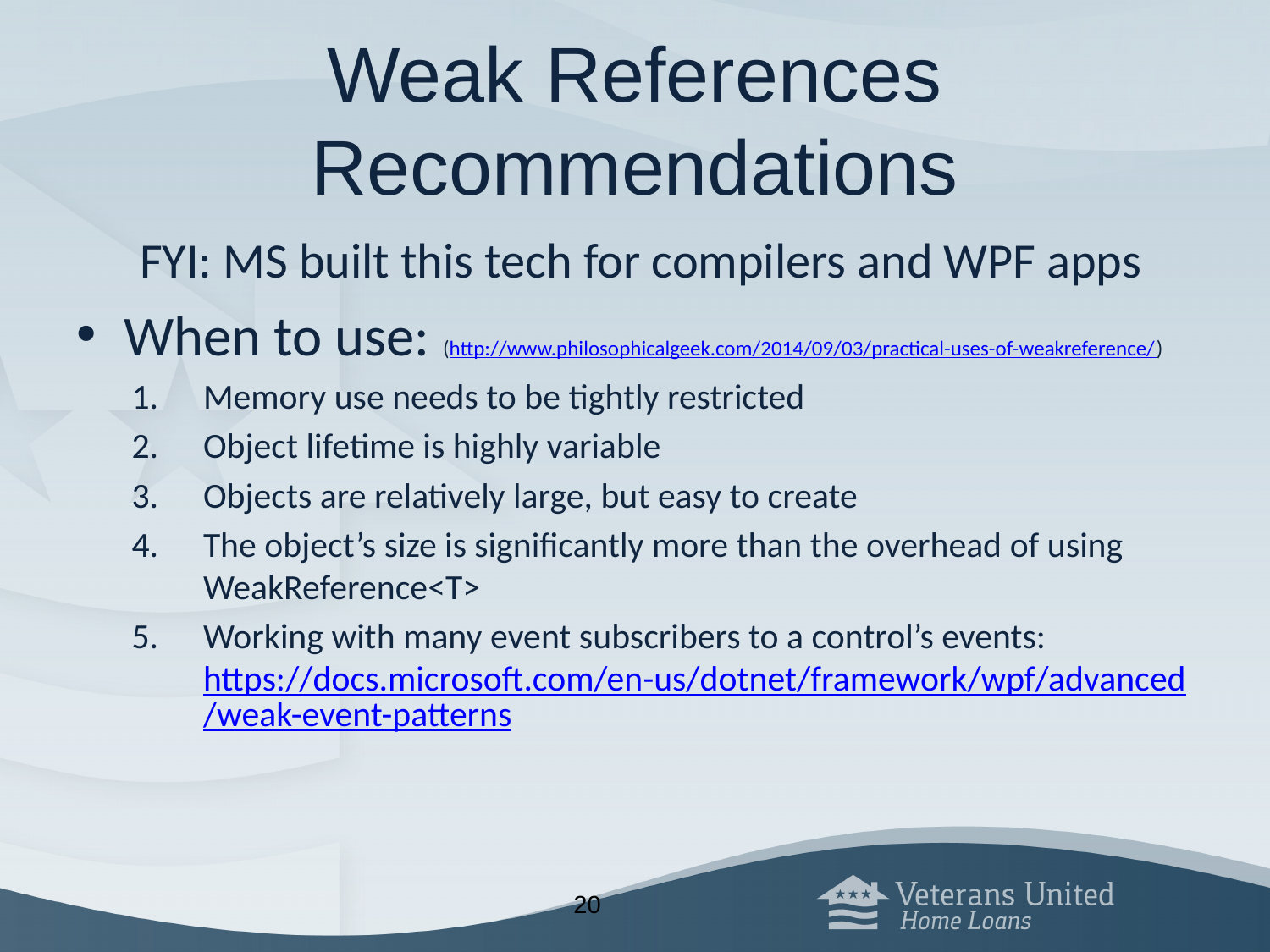

# Weak References Recommendations
FYI: MS built this tech for compilers and WPF apps
When to use: (http://www.philosophicalgeek.com/2014/09/03/practical-uses-of-weakreference/)
Memory use needs to be tightly restricted
Object lifetime is highly variable
Objects are relatively large, but easy to create
The object’s size is significantly more than the overhead of using WeakReference<T>
Working with many event subscribers to a control’s events: https://docs.microsoft.com/en-us/dotnet/framework/wpf/advanced/weak-event-patterns

20